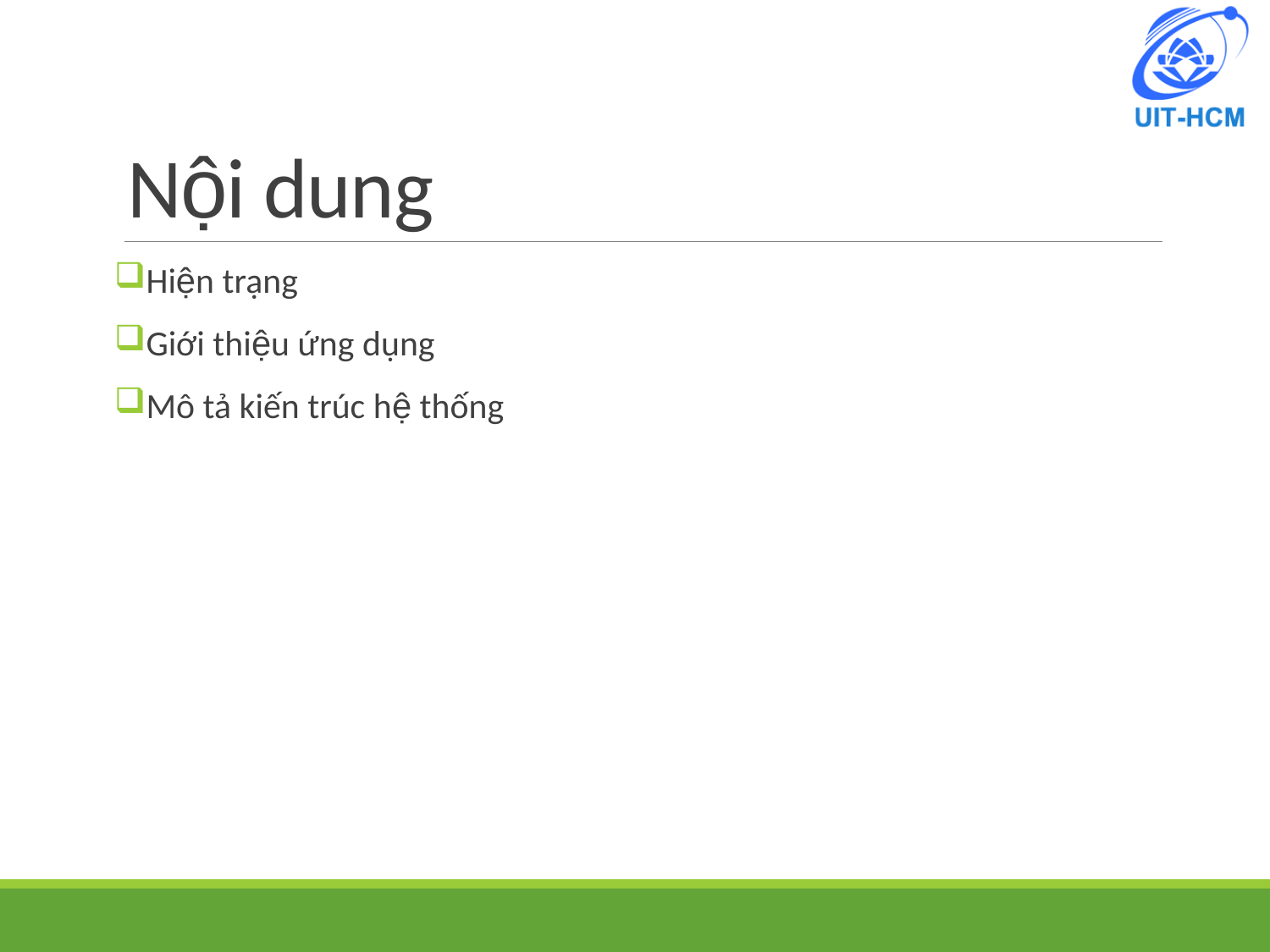

# Nội dung
Hiện trạng
Giới thiệu ứng dụng
Mô tả kiến trúc hệ thống